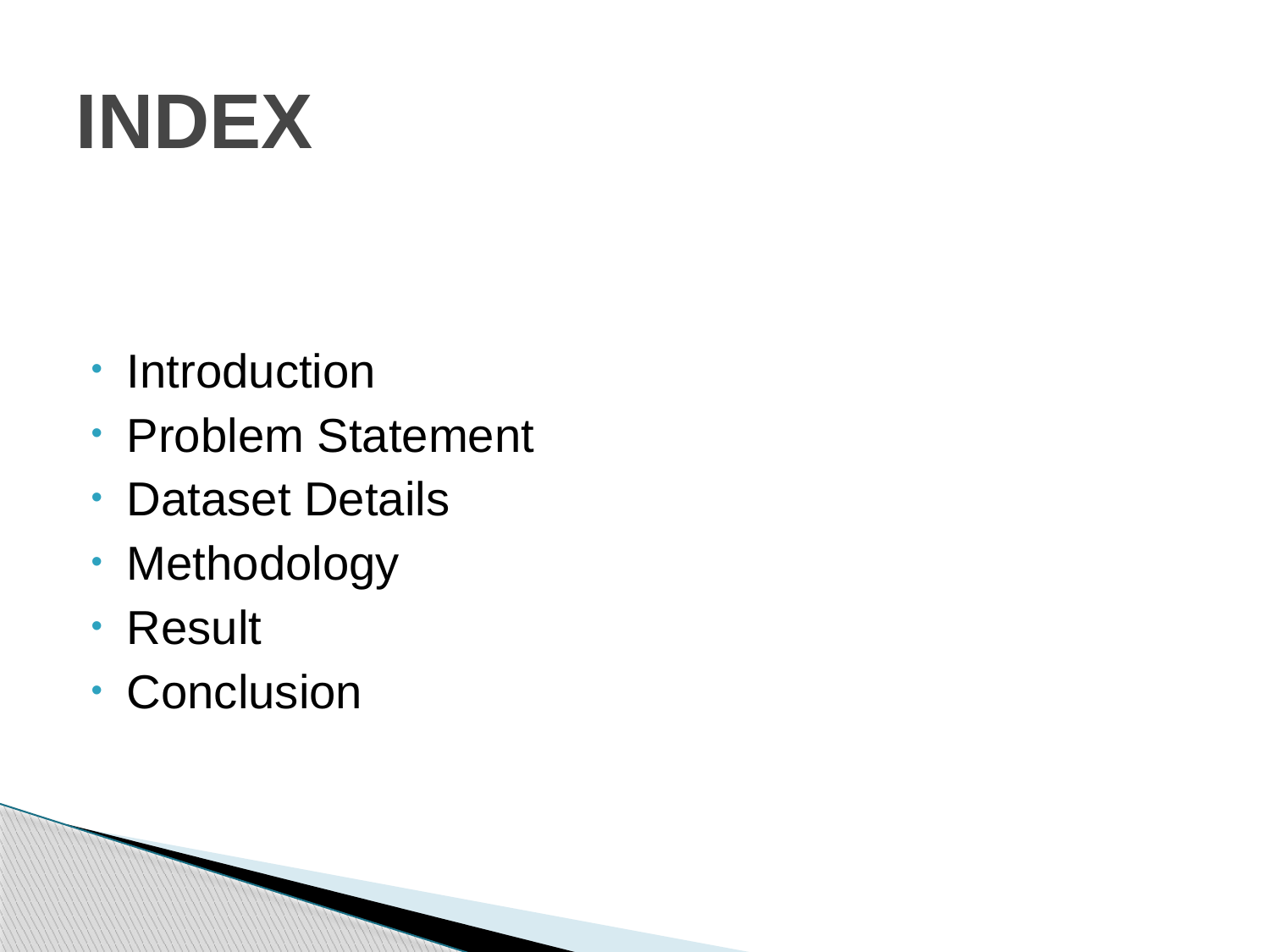

# INDEX

Introduction
Problem Statement
Dataset Details
Methodology
Result
Conclusion